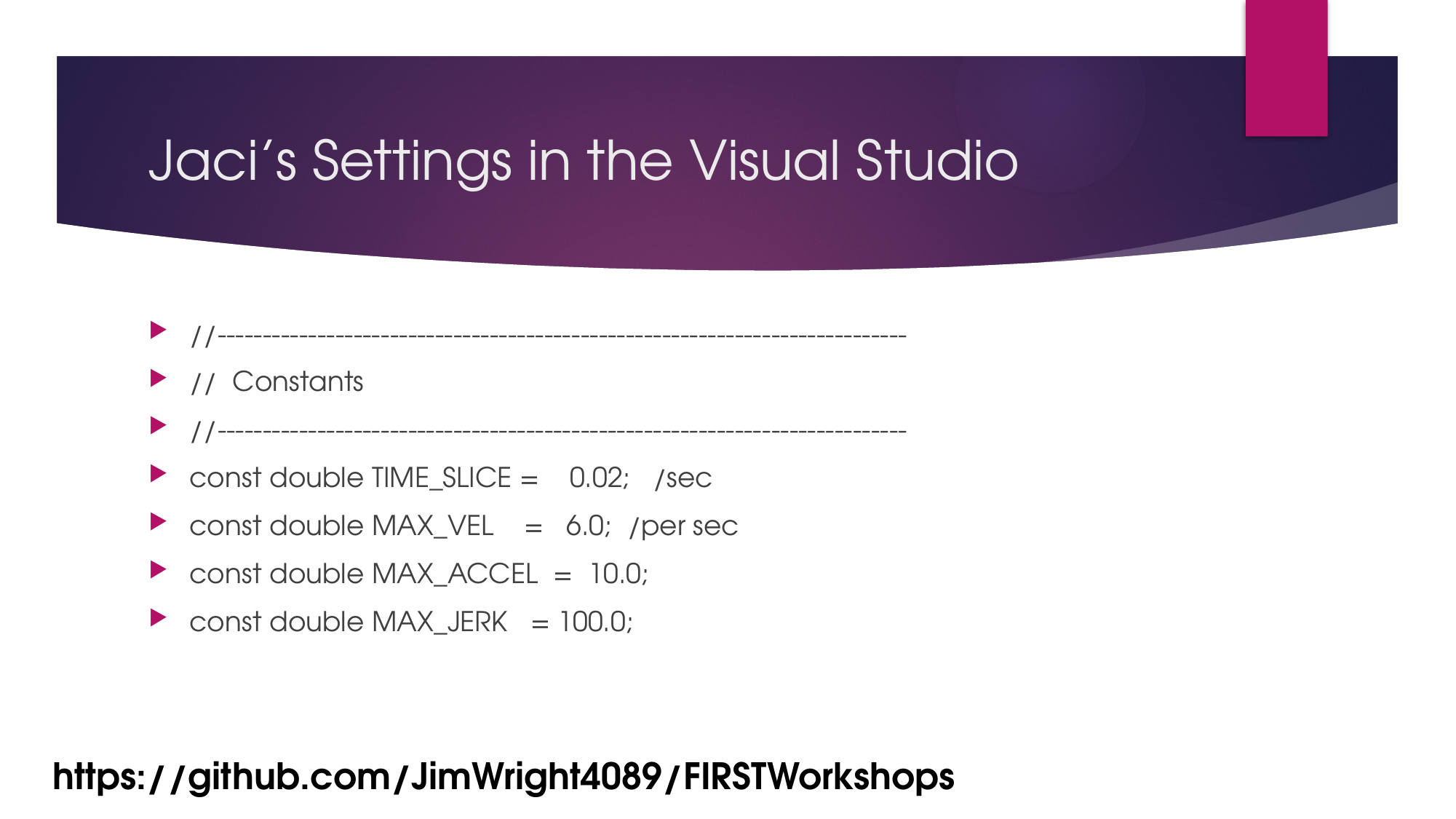

# Jaci’s Settings in the Visual Studio
//----------------------------------------------------------------------------
//  Constants
//----------------------------------------------------------------------------
const double TIME_SLICE =    0.02;   /sec
const double MAX_VEL    =   6.0;  /per sec
const double MAX_ACCEL  =  10.0;
const double MAX_JERK   = 100.0;
https://github.com/JimWright4089/FIRSTWorkshops